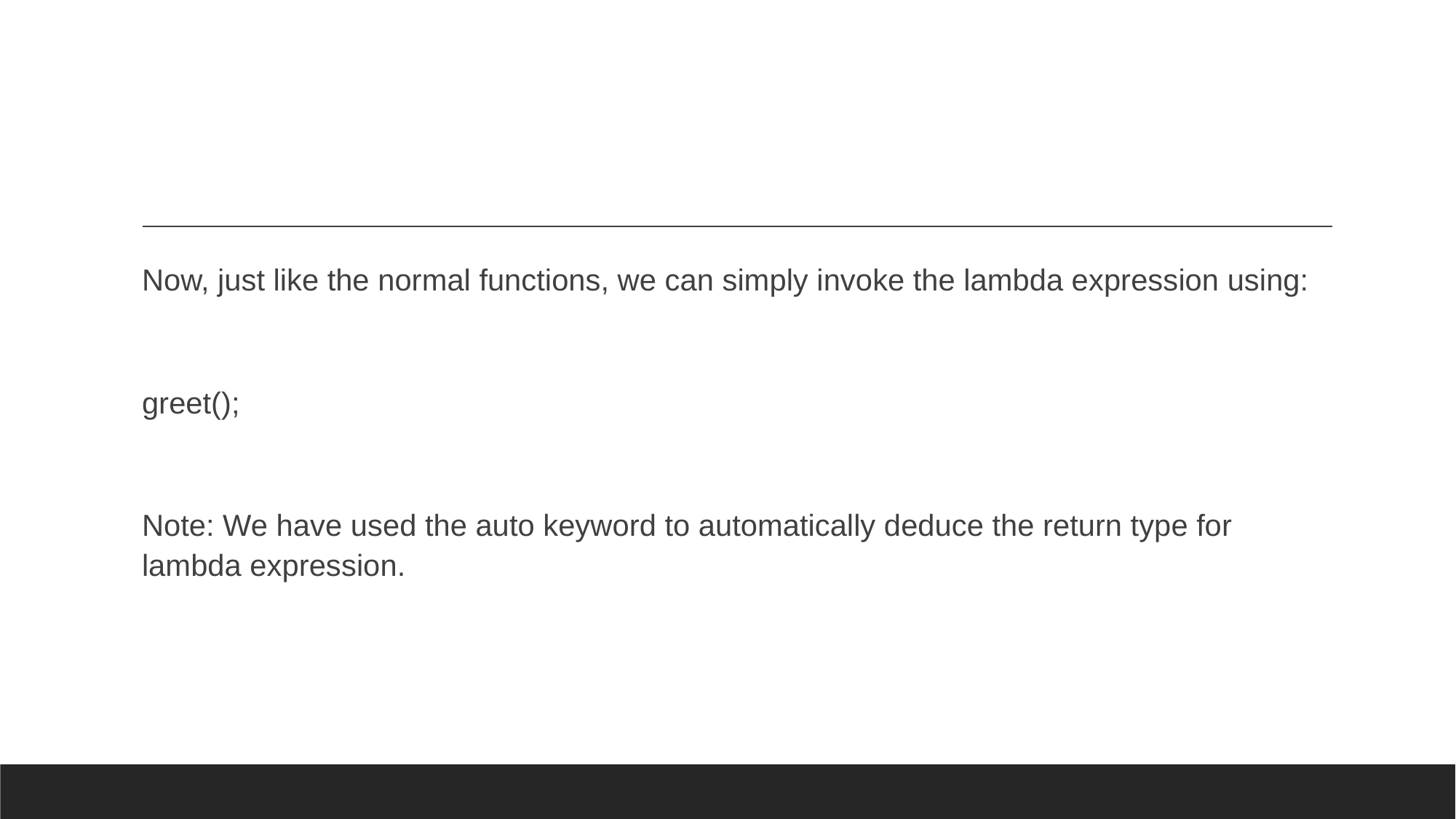

#
Now, just like the normal functions, we can simply invoke the lambda expression using:

greet();

Note: We have used the auto keyword to automatically deduce the return type for lambda expression.